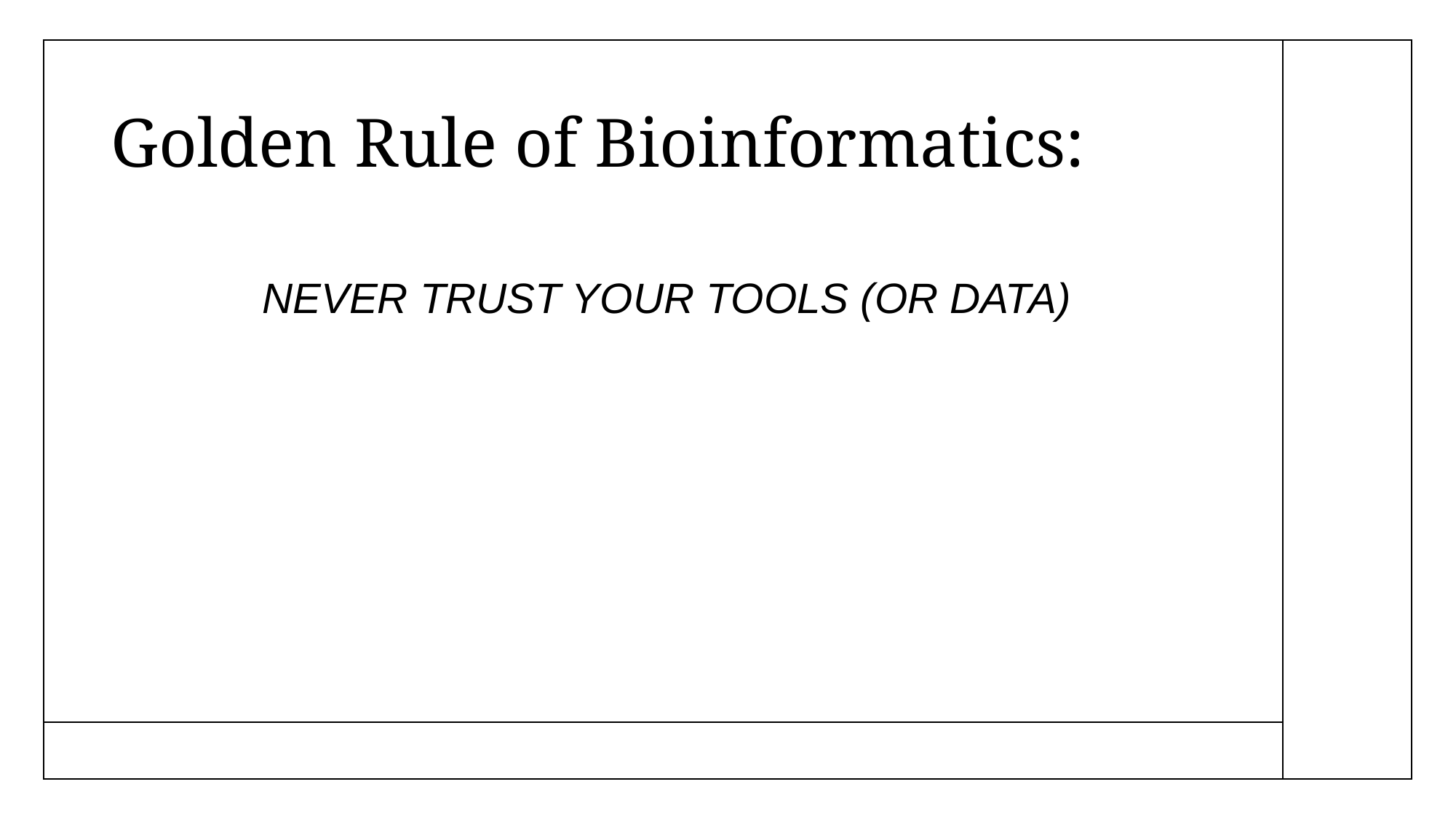

# Golden Rule of Bioinformatics:
NEVER TRUST YOUR TOOLS (OR DATA)